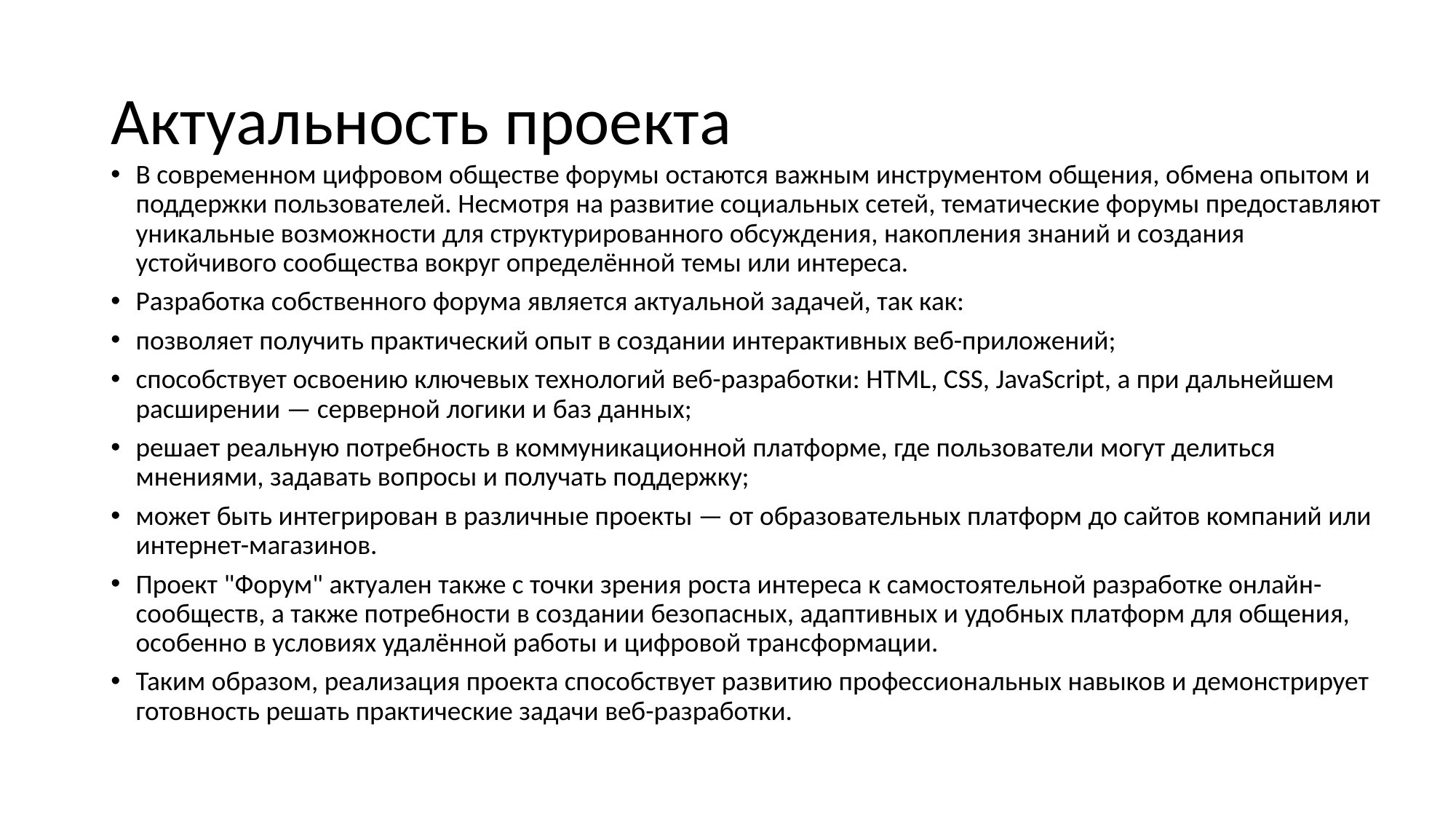

# Актуальность проекта
В современном цифровом обществе форумы остаются важным инструментом общения, обмена опытом и поддержки пользователей. Несмотря на развитие социальных сетей, тематические форумы предоставляют уникальные возможности для структурированного обсуждения, накопления знаний и создания устойчивого сообщества вокруг определённой темы или интереса.
Разработка собственного форума является актуальной задачей, так как:
позволяет получить практический опыт в создании интерактивных веб-приложений;
способствует освоению ключевых технологий веб-разработки: HTML, CSS, JavaScript, а при дальнейшем расширении — серверной логики и баз данных;
решает реальную потребность в коммуникационной платформе, где пользователи могут делиться мнениями, задавать вопросы и получать поддержку;
может быть интегрирован в различные проекты — от образовательных платформ до сайтов компаний или интернет-магазинов.
Проект "Форум" актуален также с точки зрения роста интереса к самостоятельной разработке онлайн-сообществ, а также потребности в создании безопасных, адаптивных и удобных платформ для общения, особенно в условиях удалённой работы и цифровой трансформации.
Таким образом, реализация проекта способствует развитию профессиональных навыков и демонстрирует готовность решать практические задачи веб-разработки.